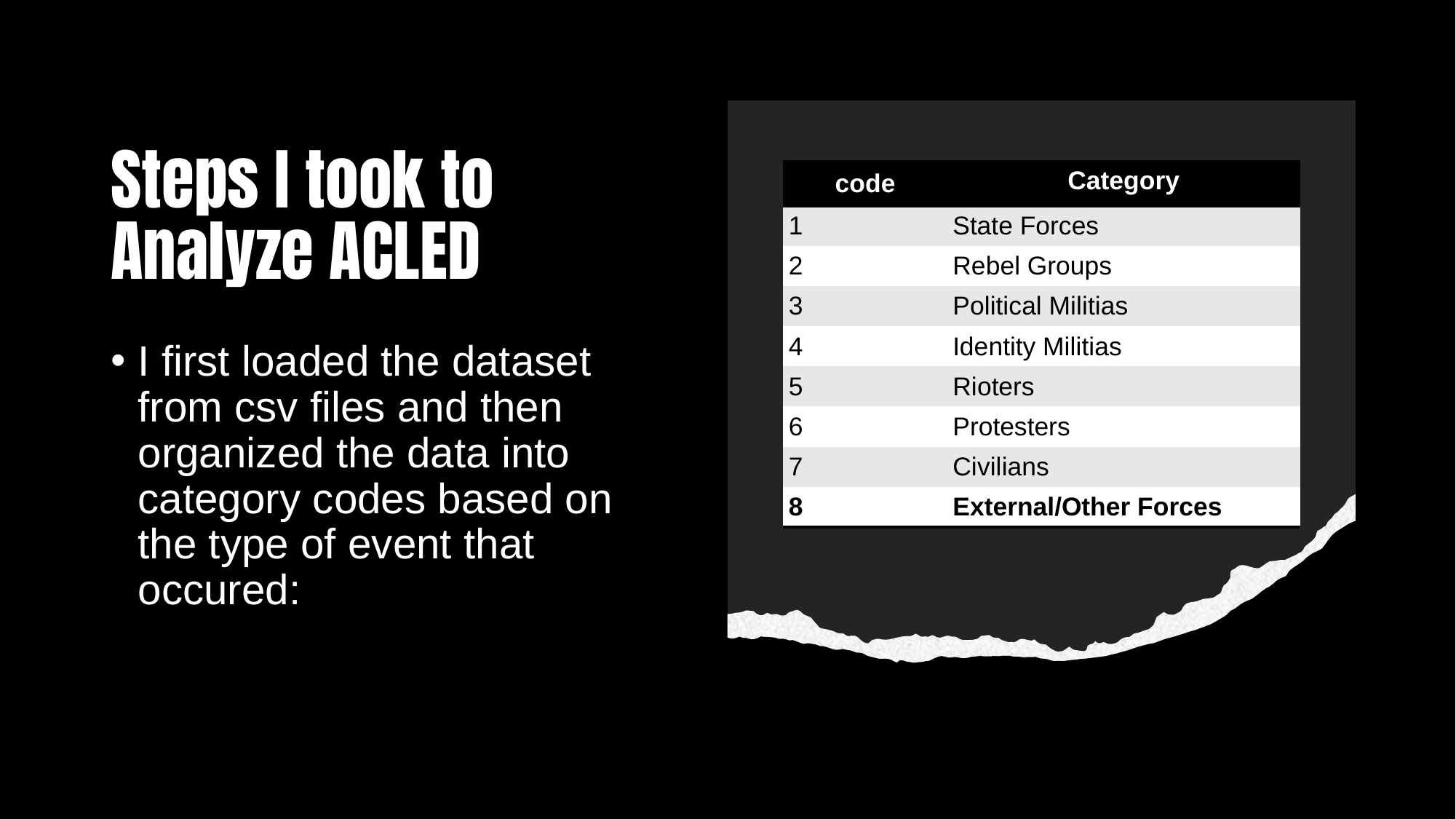

# Steps I took to  Analyze ACLED
| code | Category |
| --- | --- |
| 1 | State Forces |
| 2 | Rebel Groups |
| 3 | Political Militias |
| 4 | Identity Militias |
| 5 | Rioters |
| 6 | Protesters |
| 7 | Civilians |
| 8 | External/Other Forces |
I first loaded the dataset from csv files and then organized the data into category codes based on the type of event that occured: